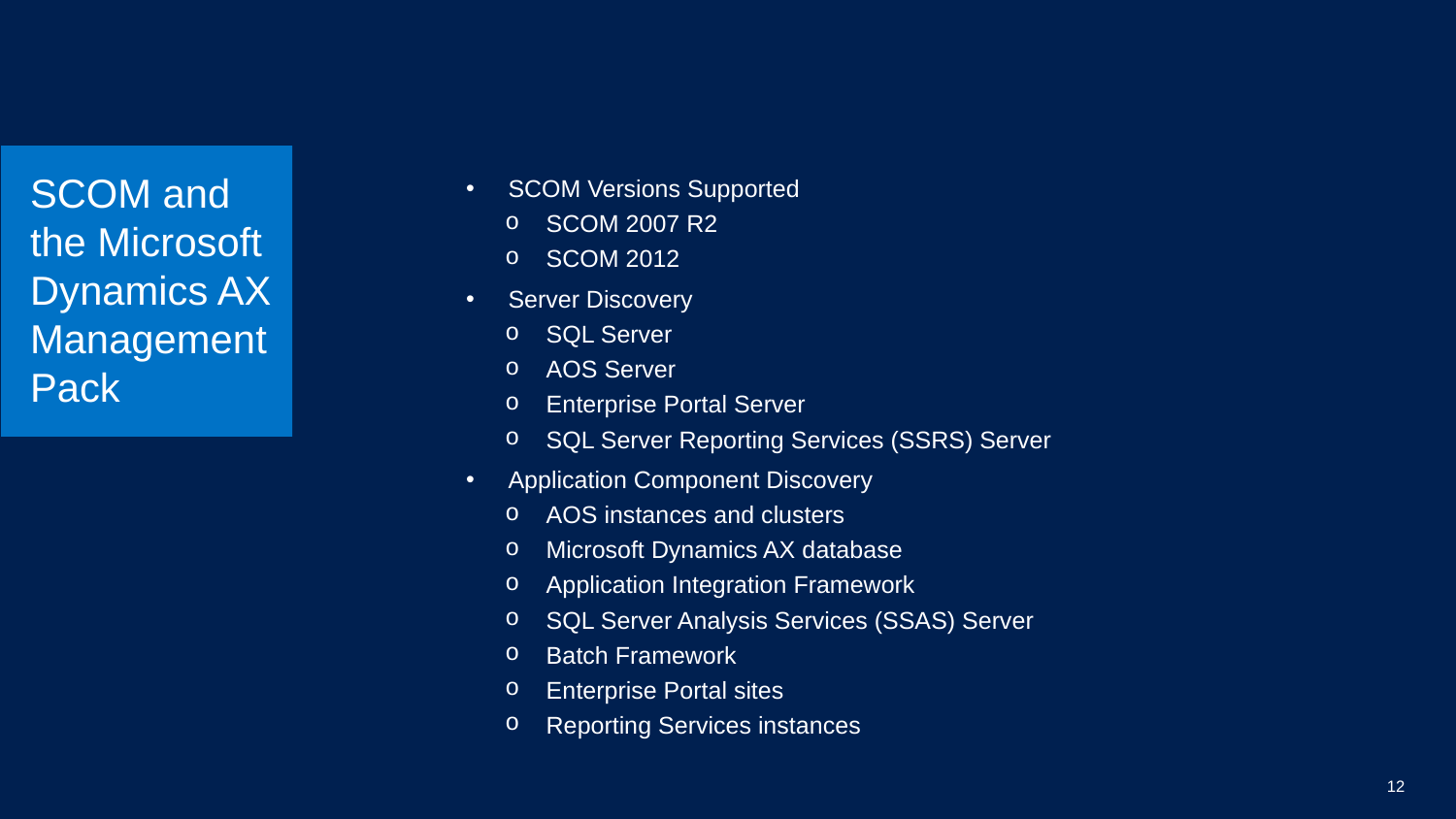

# SCOM and the Microsoft Dynamics AX Management Pack
SCOM Versions Supported
SCOM 2007 R2
SCOM 2012
Server Discovery
SQL Server
AOS Server
Enterprise Portal Server
SQL Server Reporting Services (SSRS) Server
Application Component Discovery
AOS instances and clusters
Microsoft Dynamics AX database
Application Integration Framework
SQL Server Analysis Services (SSAS) Server
Batch Framework
Enterprise Portal sites
Reporting Services instances

12